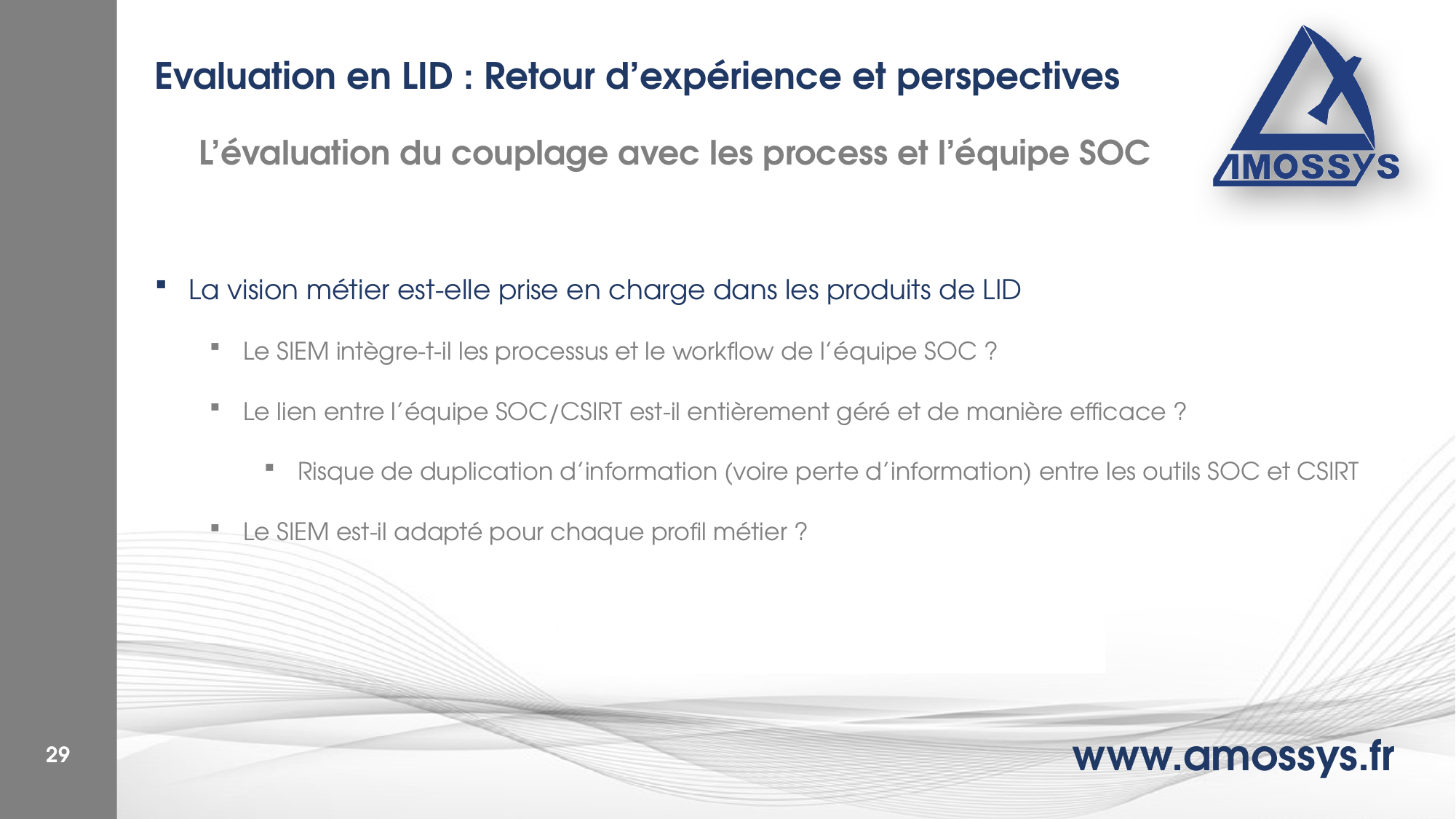

# Evaluation en LID : Retour d’expérience et perspectives
L’évaluation du couplage avec les process et l’équipe SOC
La vision métier est-elle prise en charge dans les produits de LID
Le SIEM intègre-t-il les processus et le workflow de l’équipe SOC ?
Le lien entre l’équipe SOC/CSIRT est-il entièrement géré et de manière efficace ?
Risque de duplication d’information (voire perte d’information) entre les outils SOC et CSIRT
Le SIEM est-il adapté pour chaque profil métier ?

29